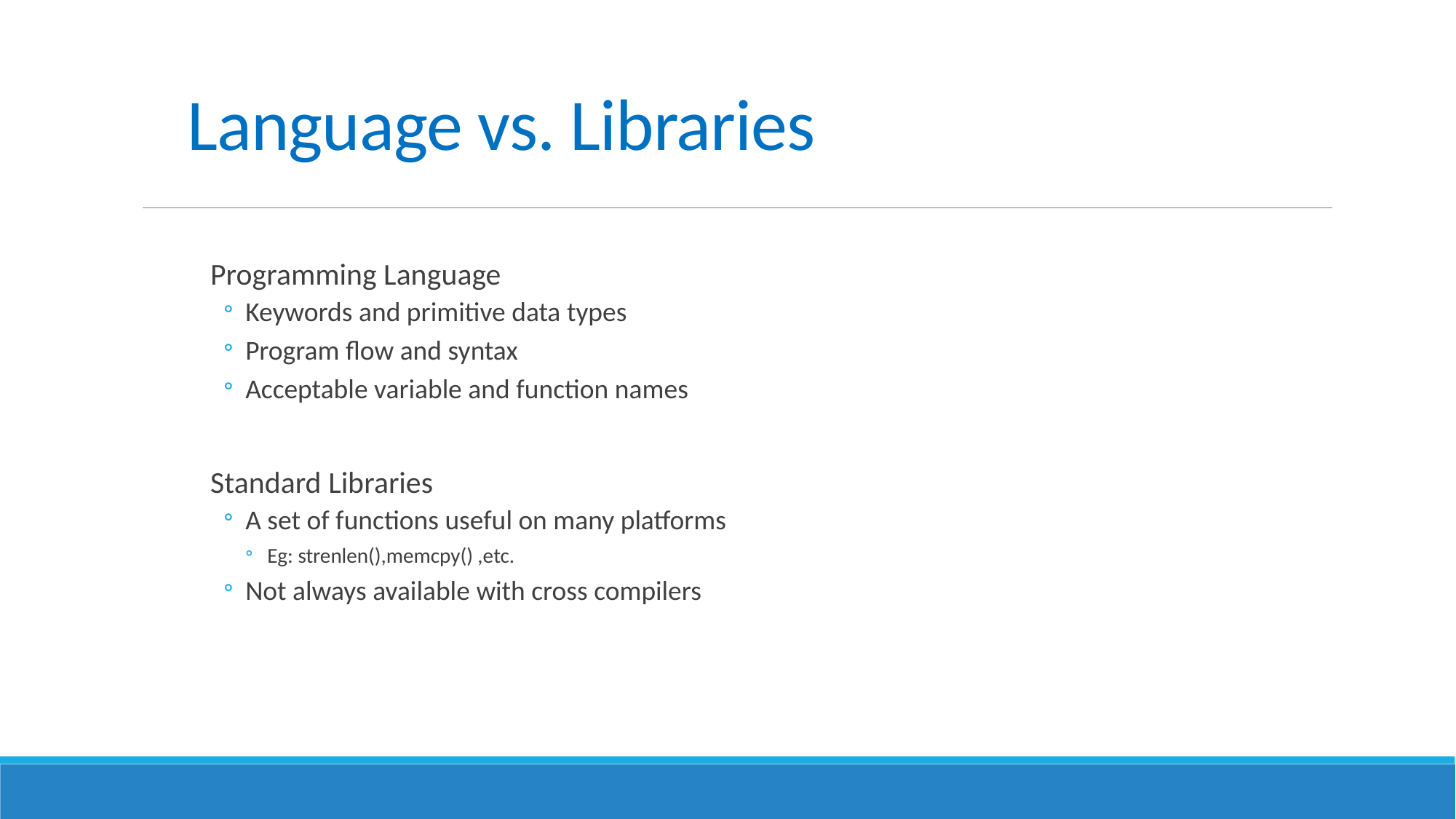

# Language vs. Libraries
Programming Language
Keywords and primitive data types
Program flow and syntax
Acceptable variable and function names

Standard Libraries
A set of functions useful on many platforms
Eg: strenlen(),memcpy() ,etc.
Not always available with cross compilers

4